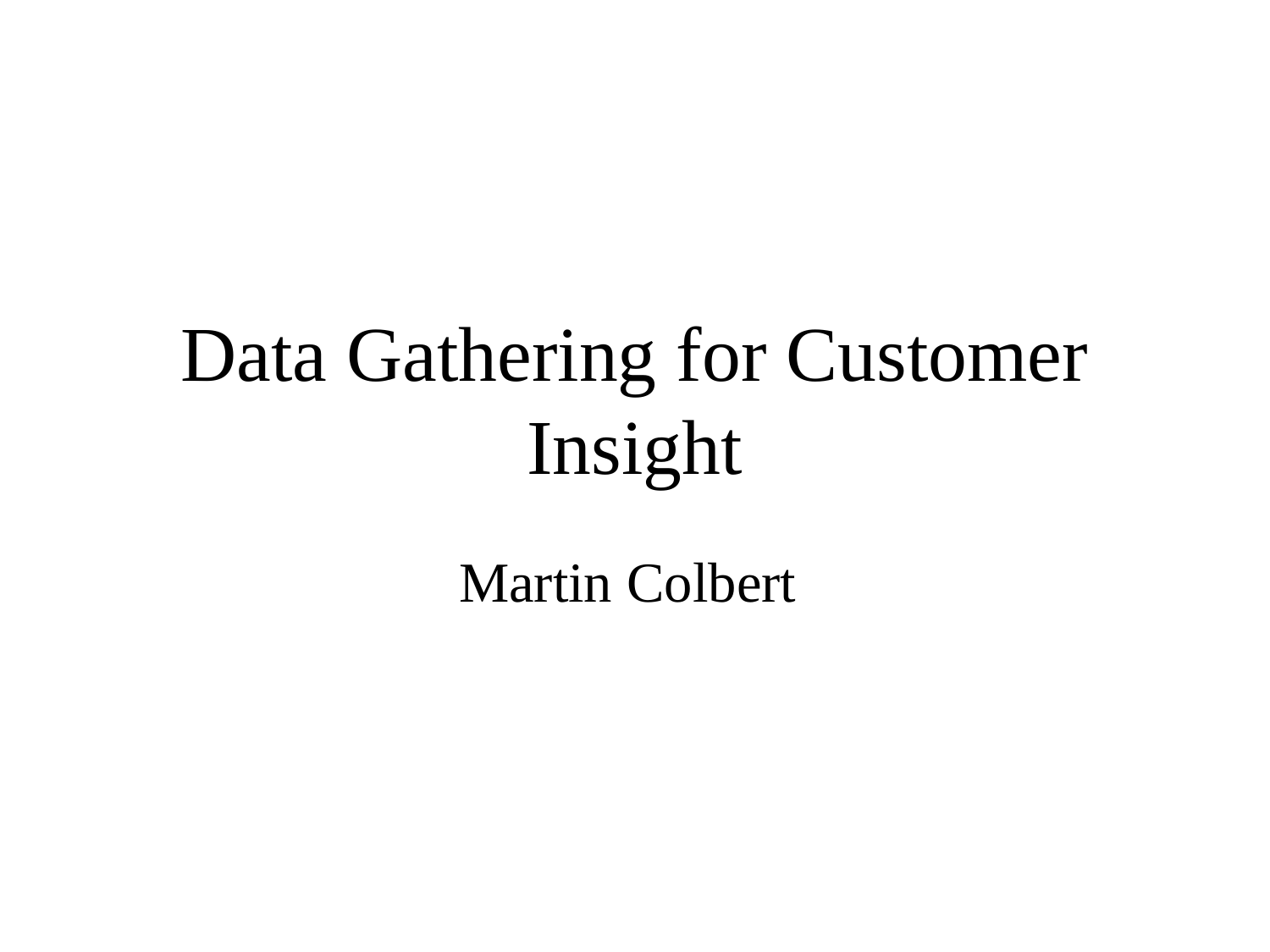

# Data Gathering for Customer Insight
Martin Colbert